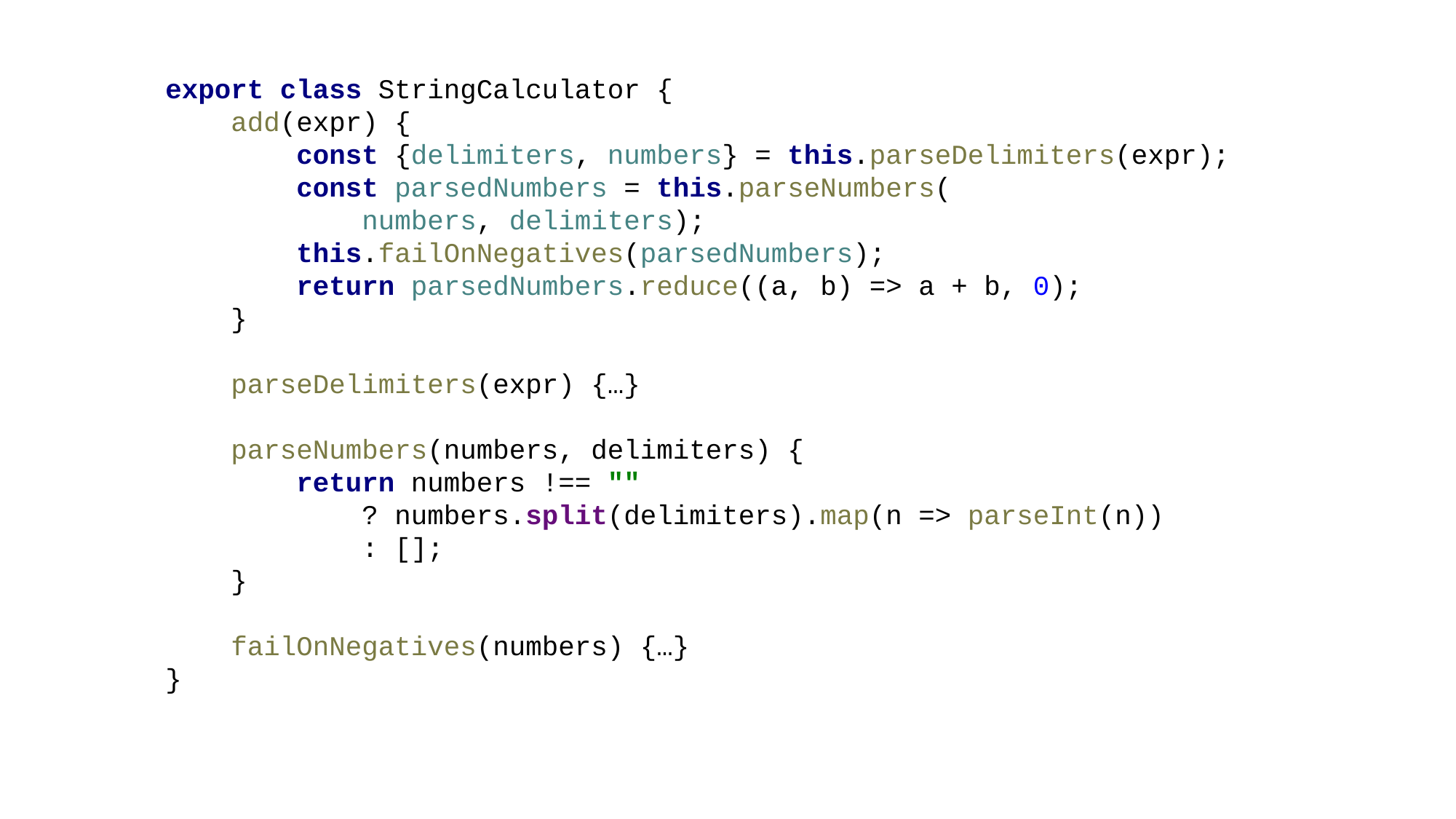

export class StringCalculator {
    add(expr) {
        const {delimiters, numbers} = this.parseDelimiters(expr);
        const parsedNumbers = this.parseNumbers(
            numbers, delimiters);
        this.failOnNegatives(parsedNumbers);
        return parsedNumbers.reduce((a, b) => a + b, 0);
    }
    parseDelimiters(expr) {…}
    parseNumbers(numbers, delimiters) {
        return numbers !== ""
            ? numbers.split(delimiters).map(n => parseInt(n))
            : [];
    }
    failOnNegatives(numbers) {…}
}